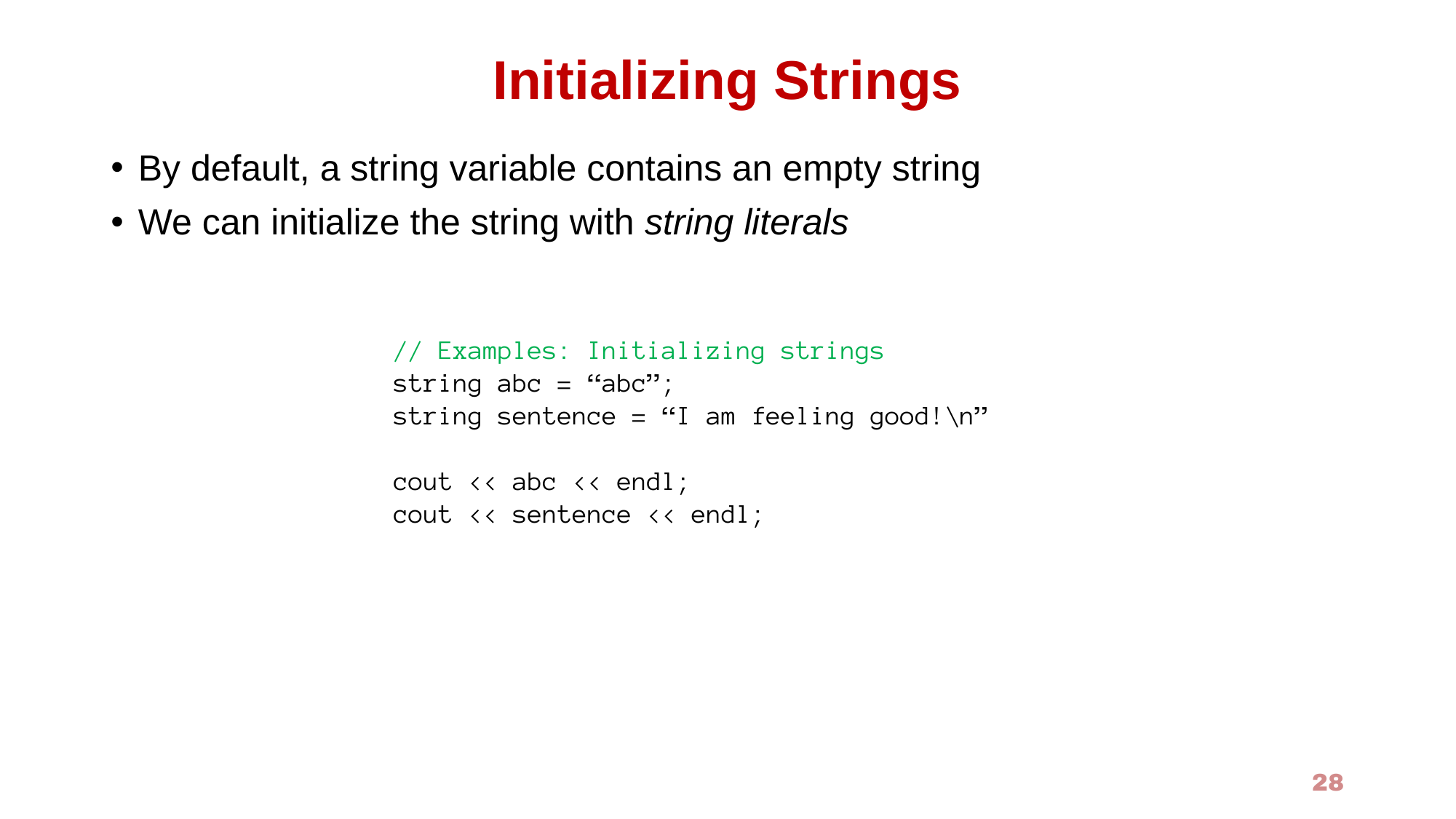

# Initializing Strings
By default, a string variable contains an empty string
We can initialize the string with string literals
// Examples: Initializing strings
string abc = “abc”;
string sentence = “I am feeling good!\n”

cout << abc << endl;
cout << sentence << endl;
28